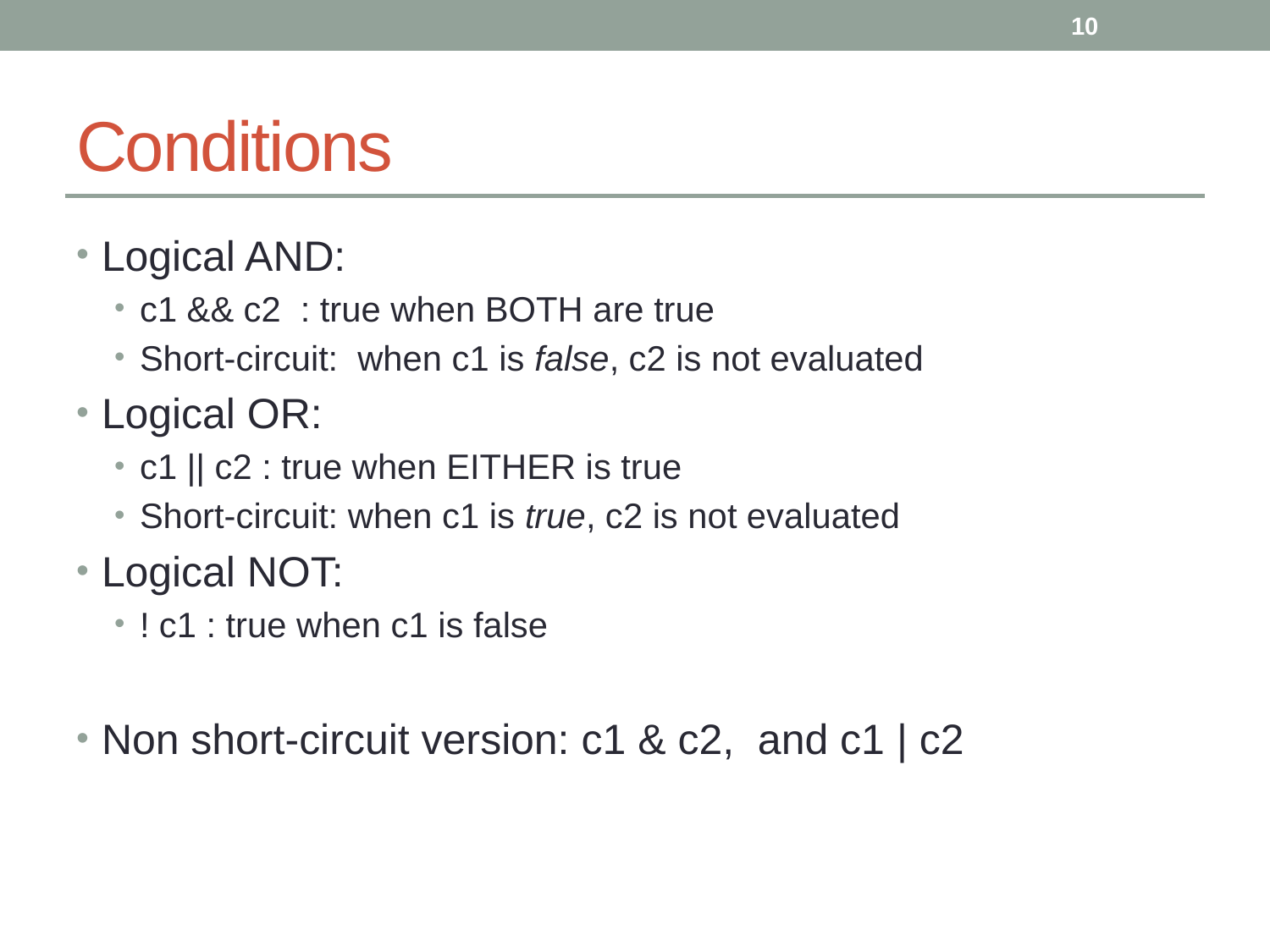

10
# Conditions
Logical AND:
c1 && c2  : true when BOTH are true
Short-circuit:  when c1 is false, c2 is not evaluated
Logical OR:
c1 || c2 : true when EITHER is true
Short-circuit: when c1 is true, c2 is not evaluated
Logical NOT:
! c1 : true when c1 is false

Non short-circuit version: c1 & c2,  and c1 | c2